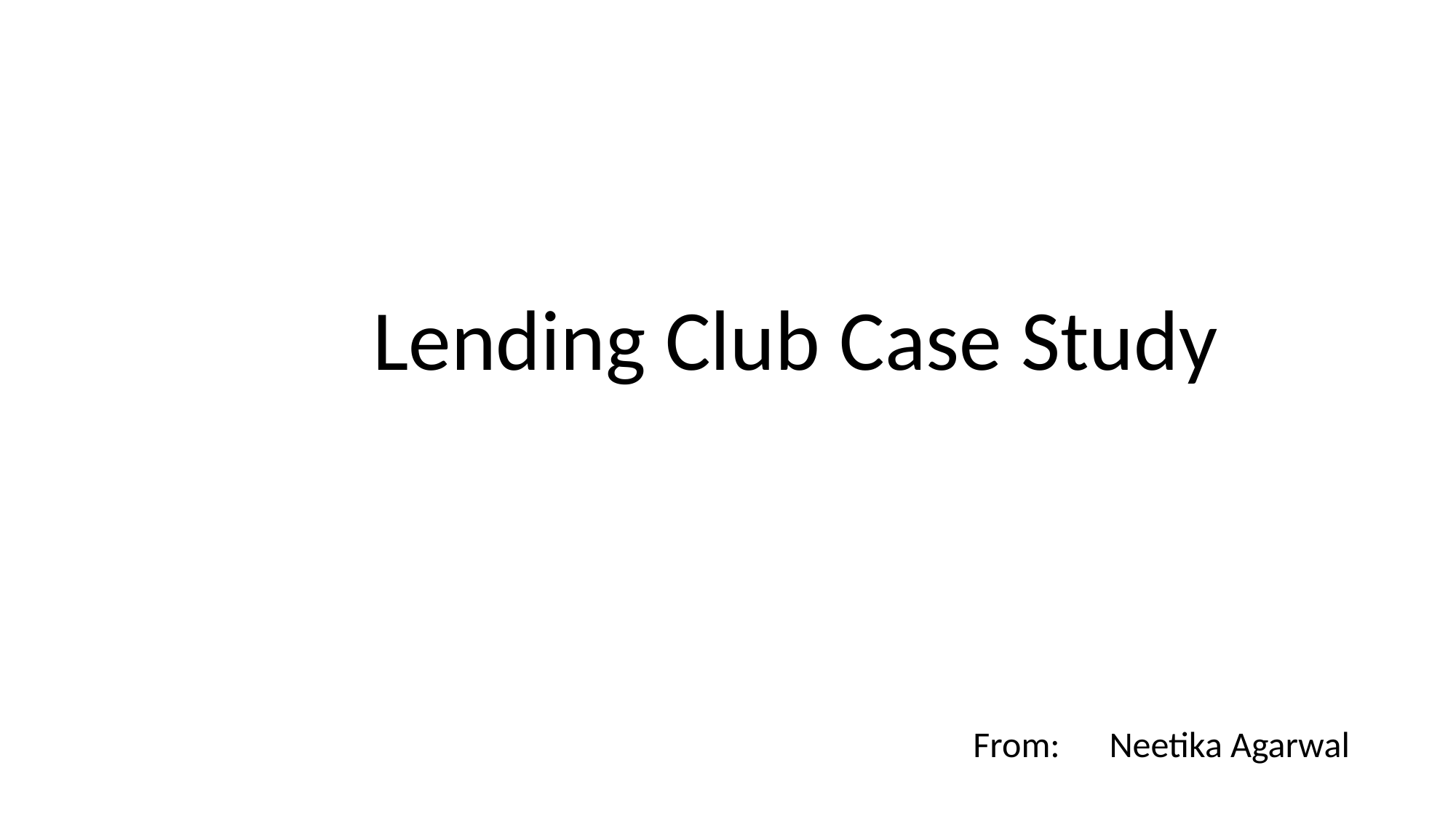

# Lending Club Case Study
From:      Neetika Agarwal